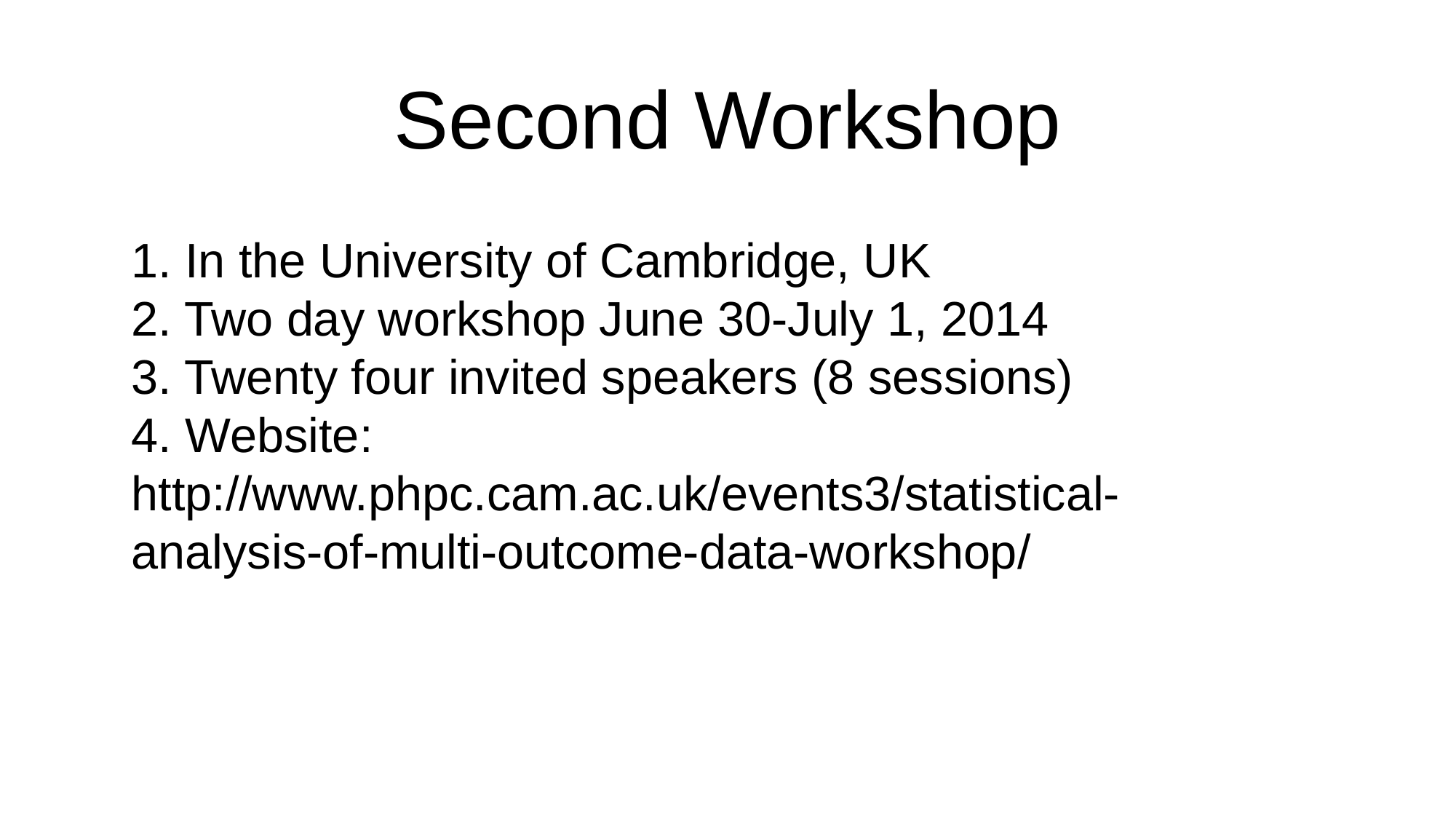

# Second Workshop
1. In the University of Cambridge, UK
2. Two day workshop June 30-July 1, 2014
3. Twenty four invited speakers (8 sessions)
4. Website: http://www.phpc.cam.ac.uk/events3/statistical-analysis-of-multi-outcome-data-workshop/